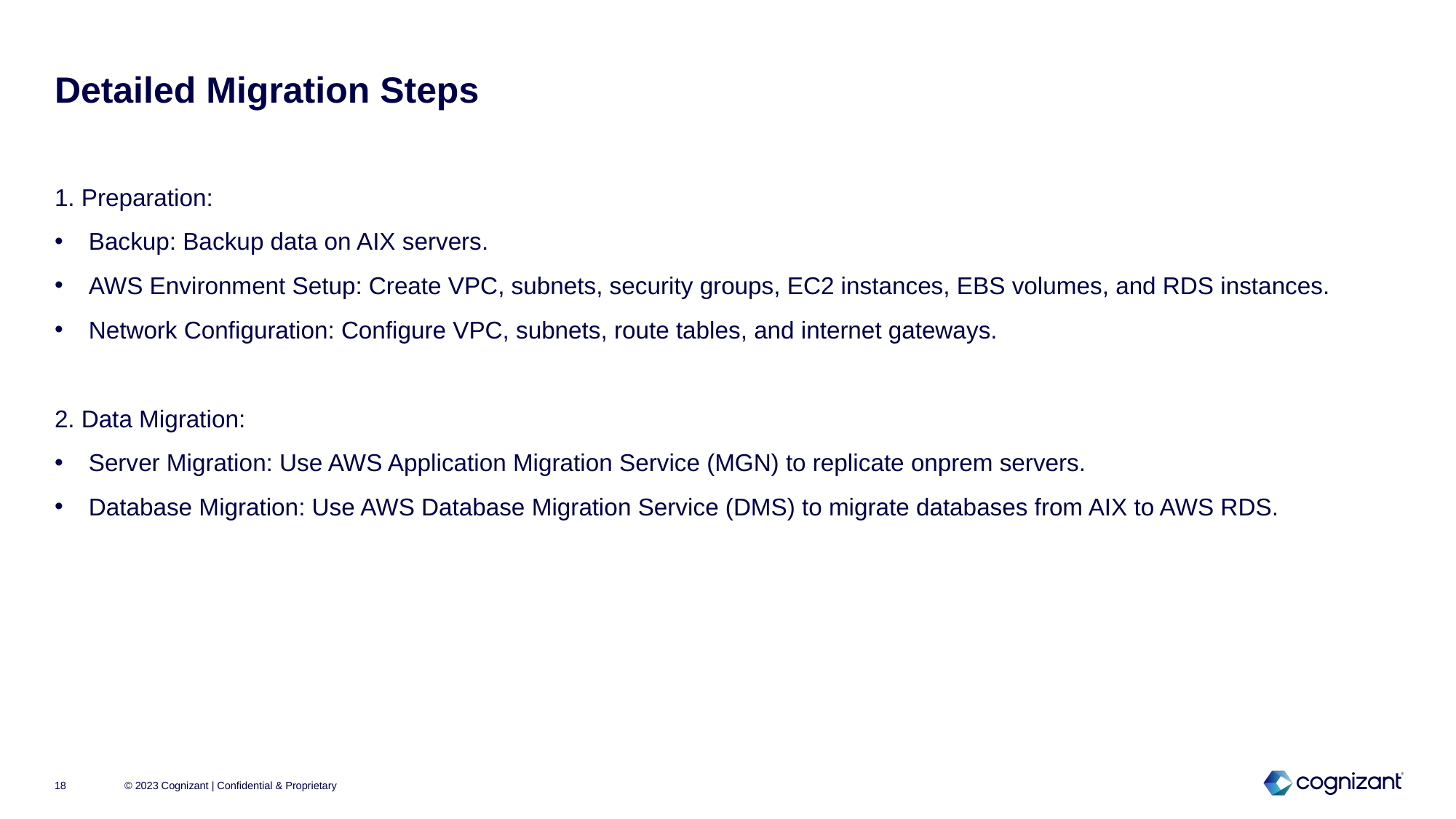

# Detailed Migration Steps
1. Preparation:
Backup: Backup data on AIX servers.
AWS Environment Setup: Create VPC, subnets, security groups, EC2 instances, EBS volumes, and RDS instances.
Network Configuration: Configure VPC, subnets, route tables, and internet gateways.

2. Data Migration:
Server Migration: Use AWS Application Migration Service (MGN) to replicate onprem servers.
Database Migration: Use AWS Database Migration Service (DMS) to migrate databases from AIX to AWS RDS.
© 2023 Cognizant | Confidential & Proprietary
18